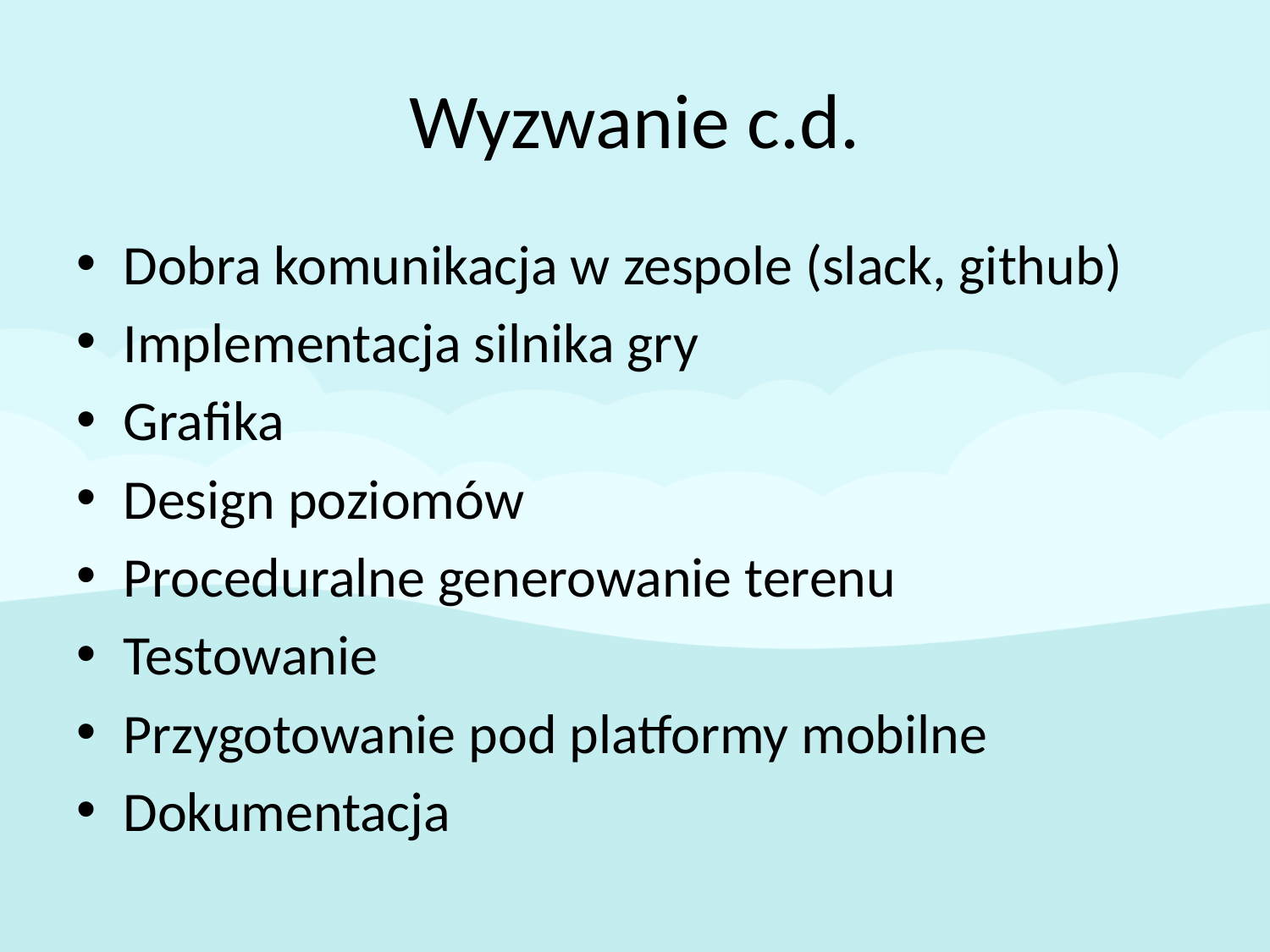

# Wyzwanie c.d.
Dobra komunikacja w zespole (slack, github)
Implementacja silnika gry
Grafika
Design poziomów
Proceduralne generowanie terenu
Testowanie
Przygotowanie pod platformy mobilne
Dokumentacja